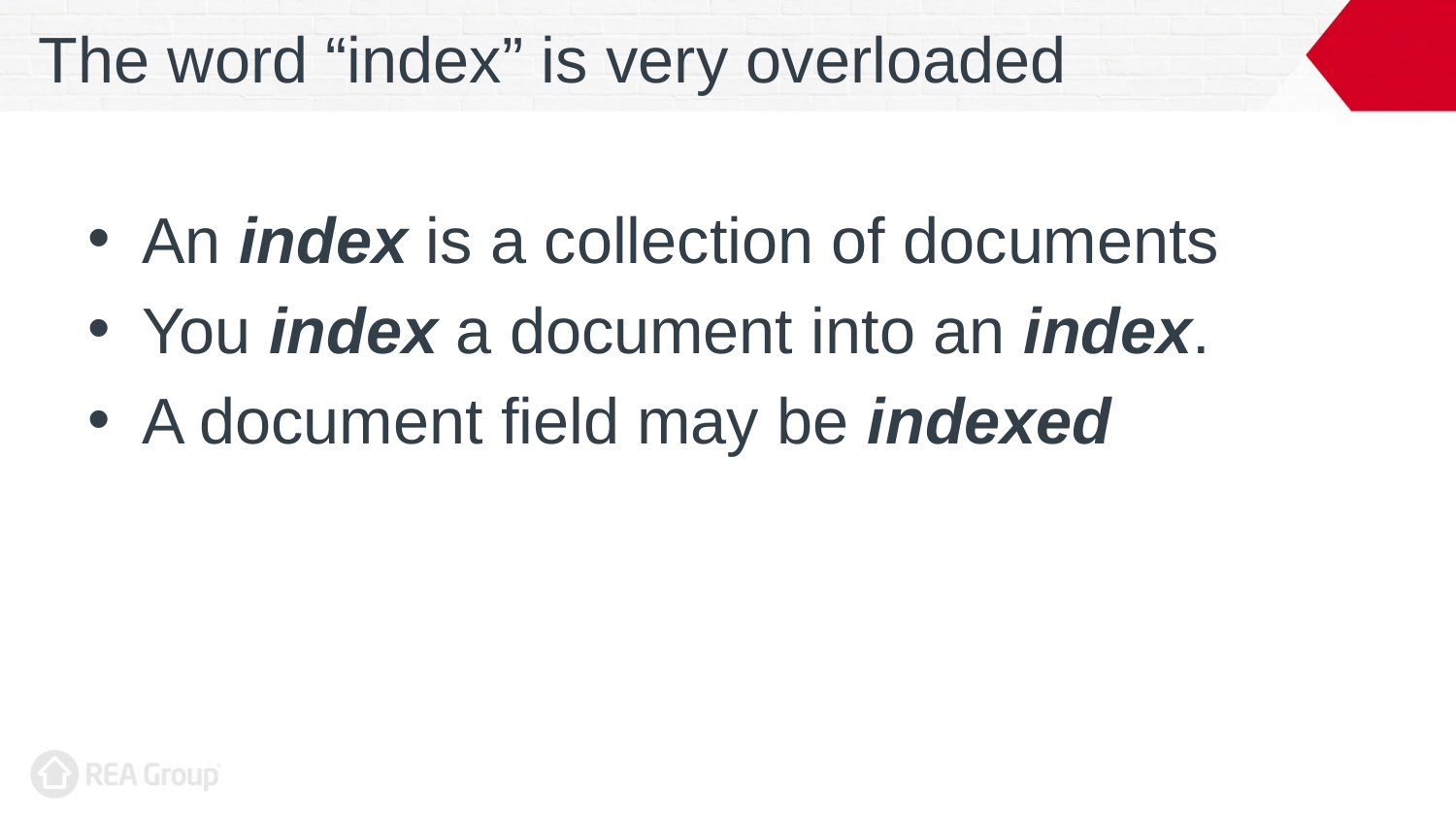

# The word “index” is very overloaded
An index is a collection of documents
You index a document into an index.
A document field may be indexed